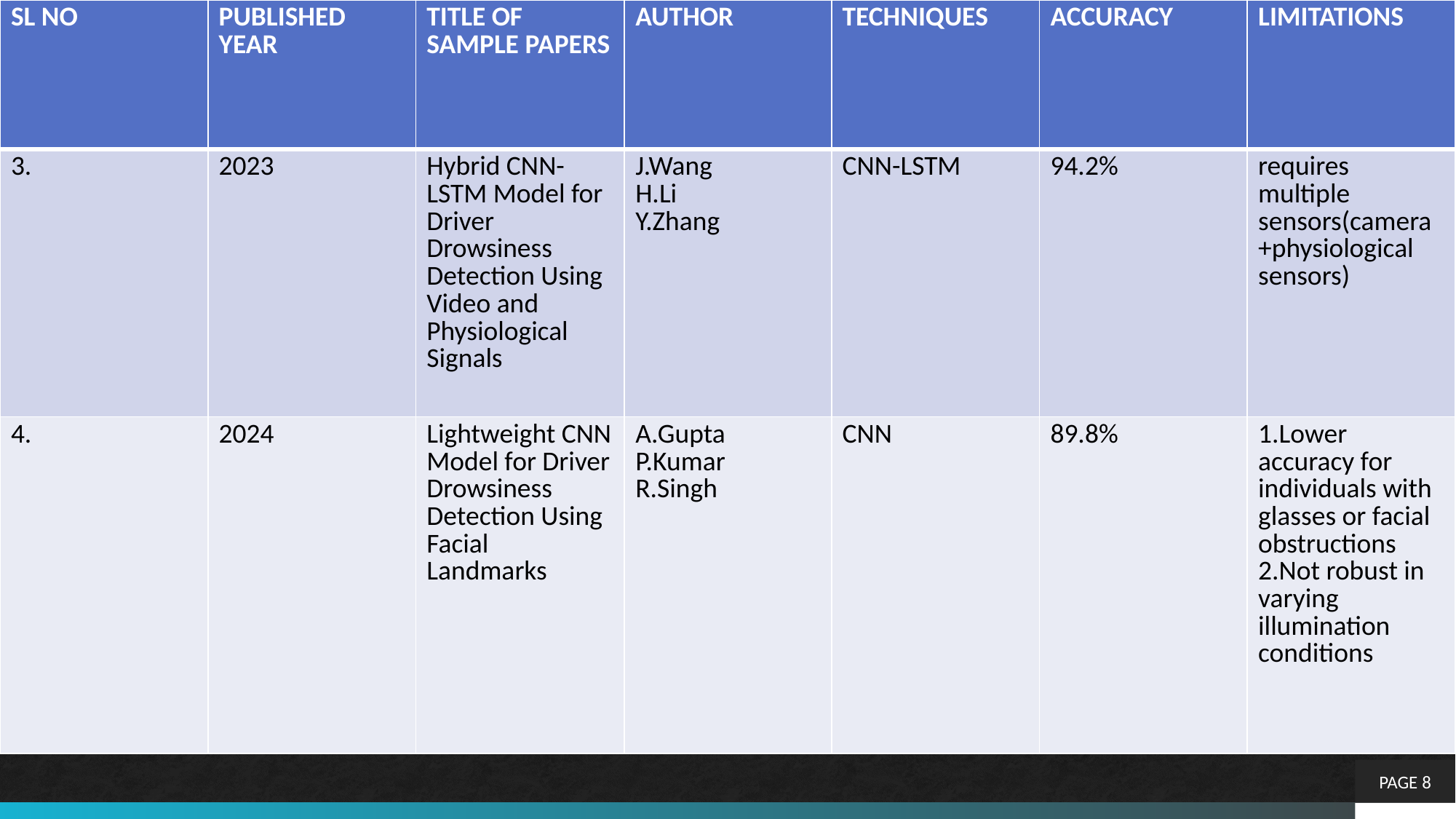

| SL NO | PUBLISHED YEAR | TITLE OF SAMPLE PAPERS | AUTHOR | TECHNIQUES | ACCURACY | LIMITATIONS |
| --- | --- | --- | --- | --- | --- | --- |
| 3. | 2023 | Hybrid CNN-LSTM Model for Driver Drowsiness Detection Using Video and Physiological Signals | J.Wang H.Li Y.Zhang | CNN-LSTM | 94.2% | requires multiple sensors(camera+physiological sensors) |
| 4. | 2024 | Lightweight CNN Model for Driver Drowsiness Detection Using Facial Landmarks | A.Gupta P.Kumar R.Singh | CNN | 89.8% | 1.Lower accuracy for individuals with glasses or facial obstructions 2.Not robust in varying illumination conditions |
#
PAGE 8